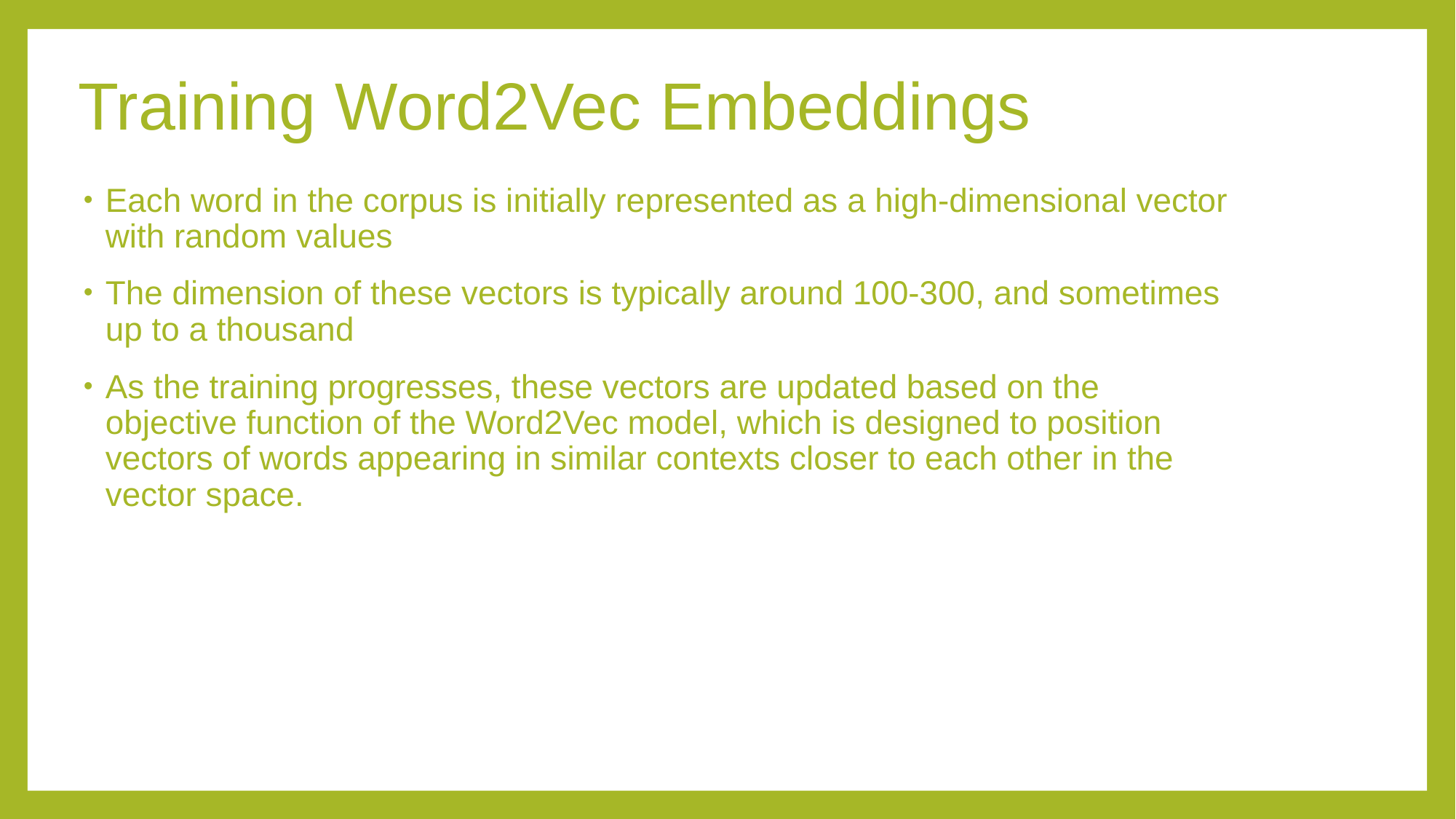

# Training Word2Vec Embeddings
Each word in the corpus is initially represented as a high-dimensional vector with random values
The dimension of these vectors is typically around 100-300, and sometimes up to a thousand
As the training progresses, these vectors are updated based on the objective function of the Word2Vec model, which is designed to position vectors of words appearing in similar contexts closer to each other in the vector space.